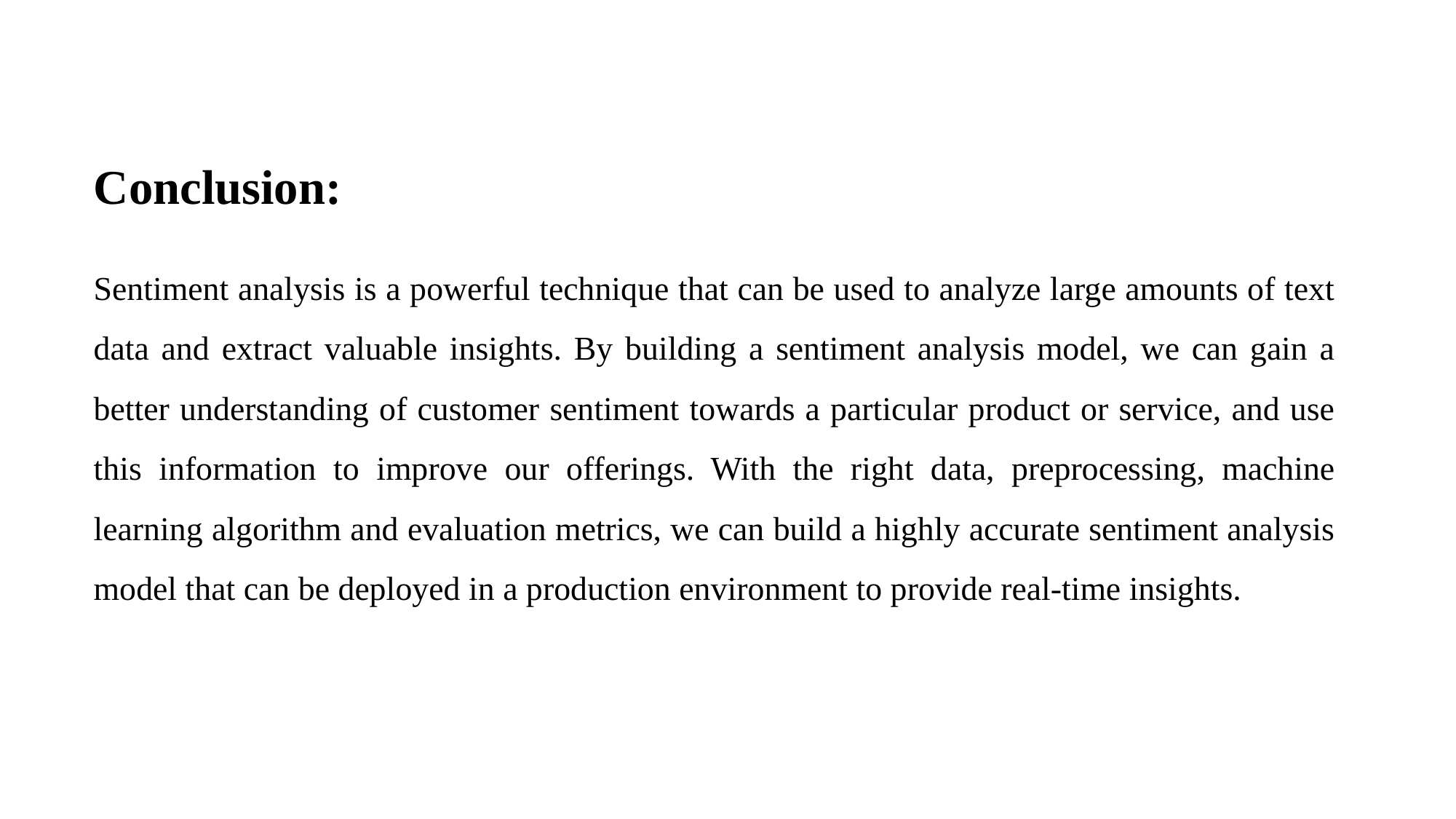

# Conclusion:
Sentiment analysis is a powerful technique that can be used to analyze large amounts of text data and extract valuable insights. By building a sentiment analysis model, we can gain a better understanding of customer sentiment towards a particular product or service, and use this information to improve our offerings. With the right data, preprocessing, machine learning algorithm and evaluation metrics, we can build a highly accurate sentiment analysis model that can be deployed in a production environment to provide real-time insights.